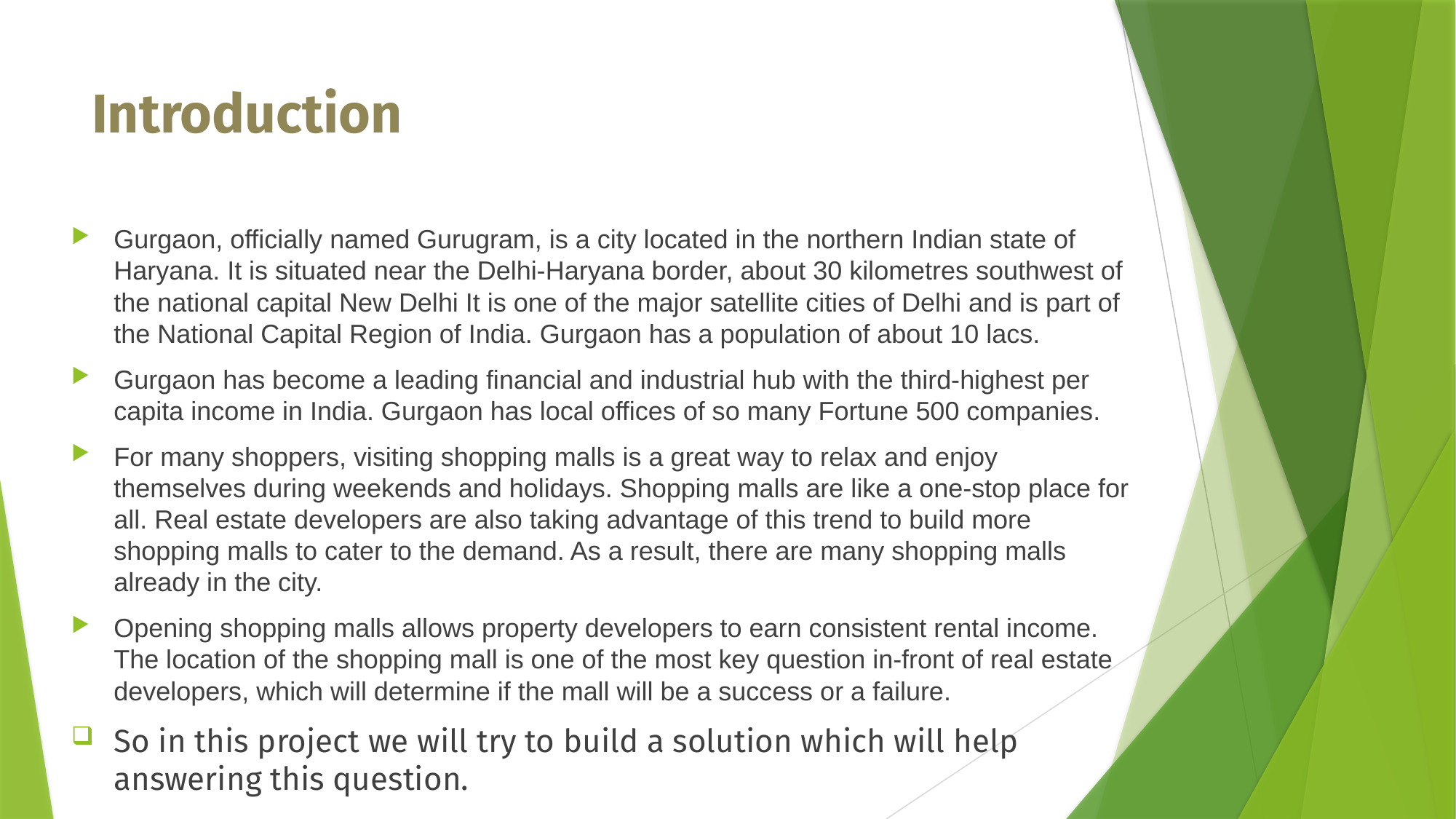

# Introduction
Gurgaon, officially named Gurugram, is a city located in the northern Indian state of Haryana. It is situated near the Delhi-Haryana border, about 30 kilometres southwest of the national capital New Delhi It is one of the major satellite cities of Delhi and is part of the National Capital Region of India. Gurgaon has a population of about 10 lacs.
Gurgaon has become a leading financial and industrial hub with the third-highest per capita income in India. Gurgaon has local offices of so many Fortune 500 companies.
For many shoppers, visiting shopping malls is a great way to relax and enjoy themselves during weekends and holidays. Shopping malls are like a one-stop place for all. Real estate developers are also taking advantage of this trend to build more shopping malls to cater to the demand. As a result, there are many shopping malls already in the city.
Opening shopping malls allows property developers to earn consistent rental income. The location of the shopping mall is one of the most key question in-front of real estate developers, which will determine if the mall will be a success or a failure.
So in this project we will try to build a solution which will help answering this question.